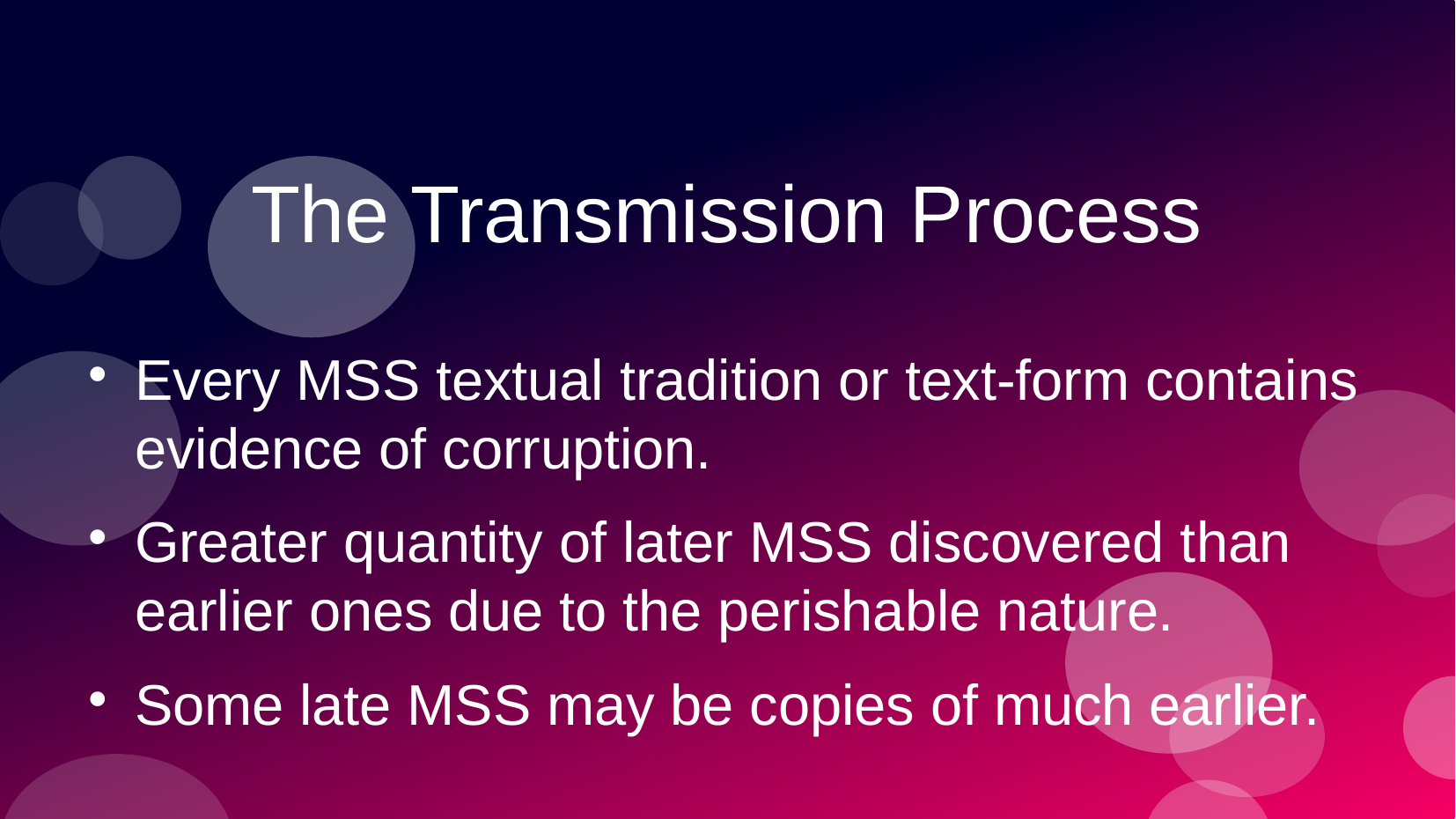

The Transmission Process
Every MSS textual tradition or text-form contains evidence of corruption.
Greater quantity of later MSS discovered than earlier ones due to the perishable nature.
Some late MSS may be copies of much earlier.